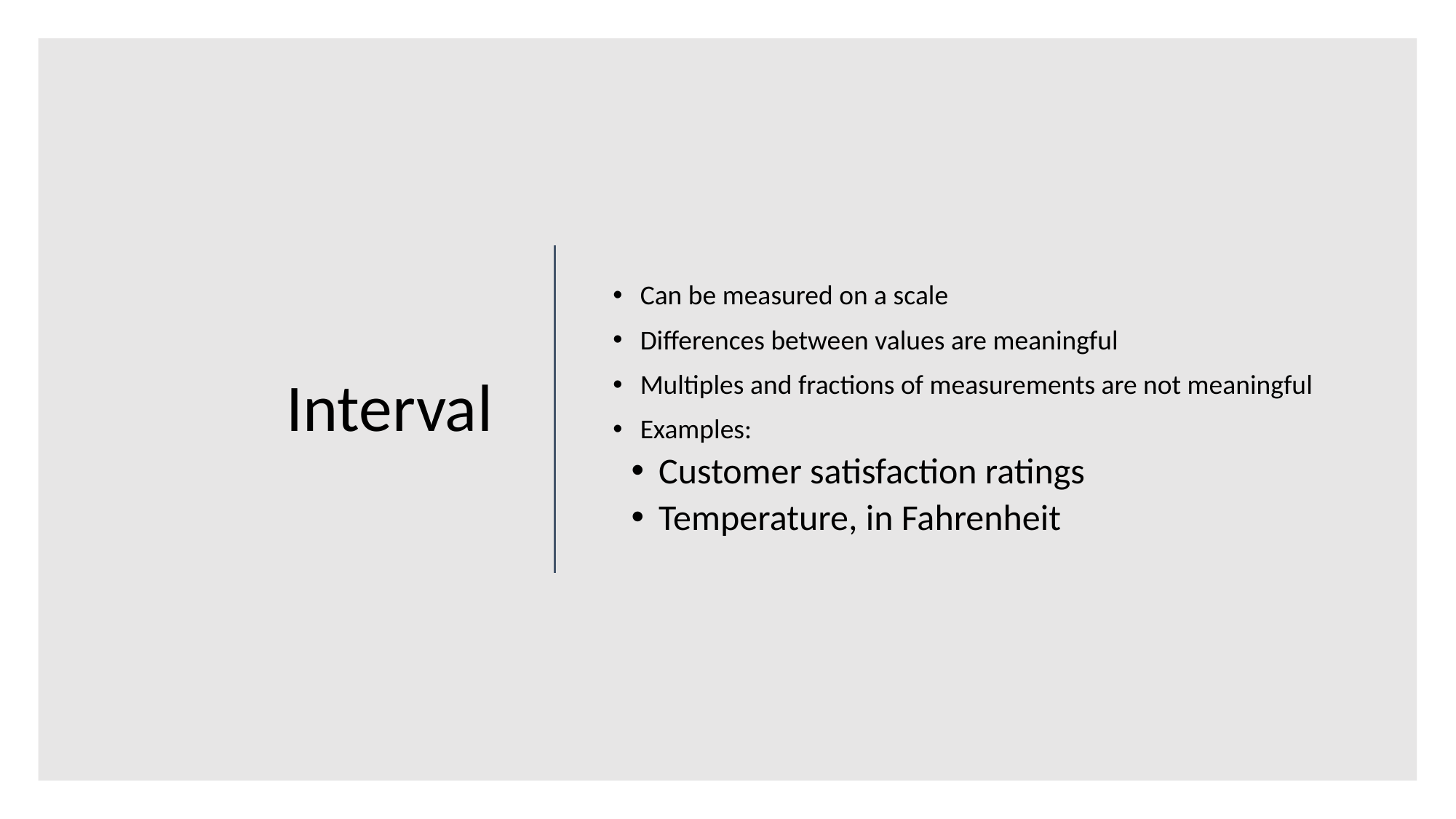

Can be measured on a scale
Differences between values are meaningful
Multiples and fractions of measurements are not meaningful
Examples:
Customer satisfaction ratings
Temperature, in Fahrenheit
# Interval